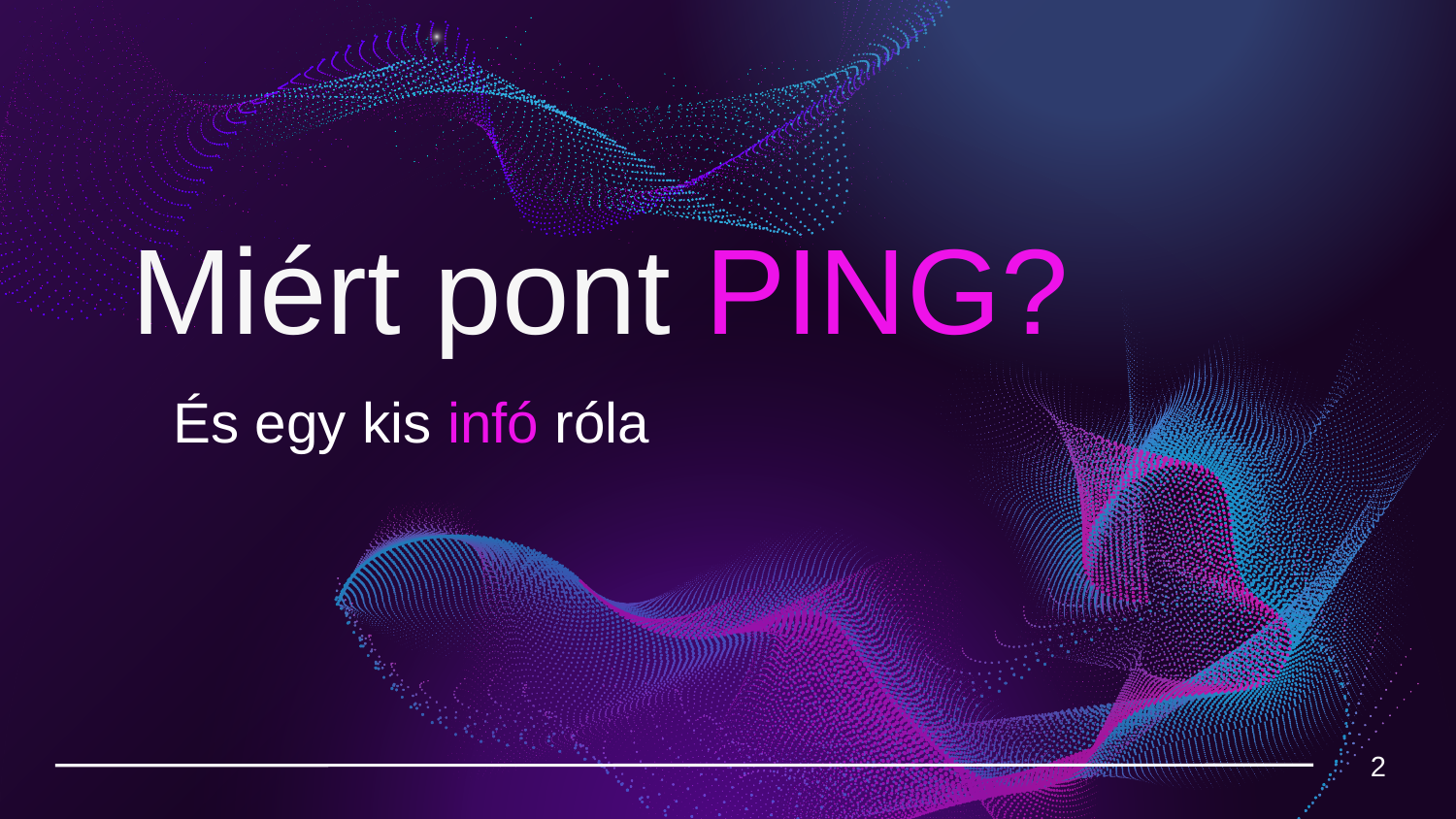

# Miért pont PING?
És egy kis infó róla
2